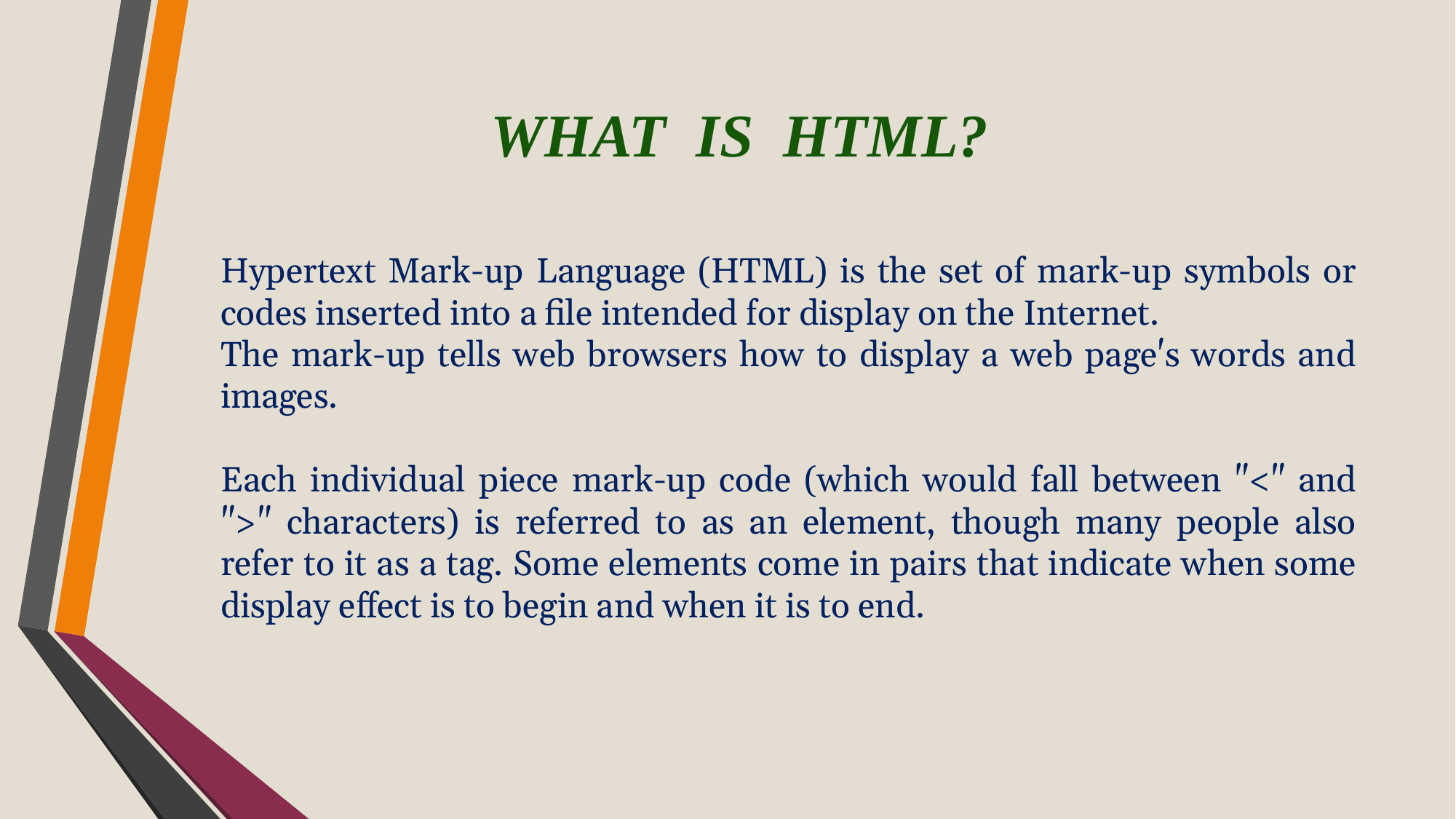

WHAT  IS  HTML?
Hypertext Mark-up Language (HTML) is the set of mark-up symbols or codes inserted into a file intended for display on the Internet.
The mark-up tells web browsers how to display a web page's words and images.

Each individual piece mark-up code (which would fall between "<" and ">" characters) is referred to as an element, though many people also refer to it as a tag. Some elements come in pairs that indicate when some display effect is to begin and when it is to end.